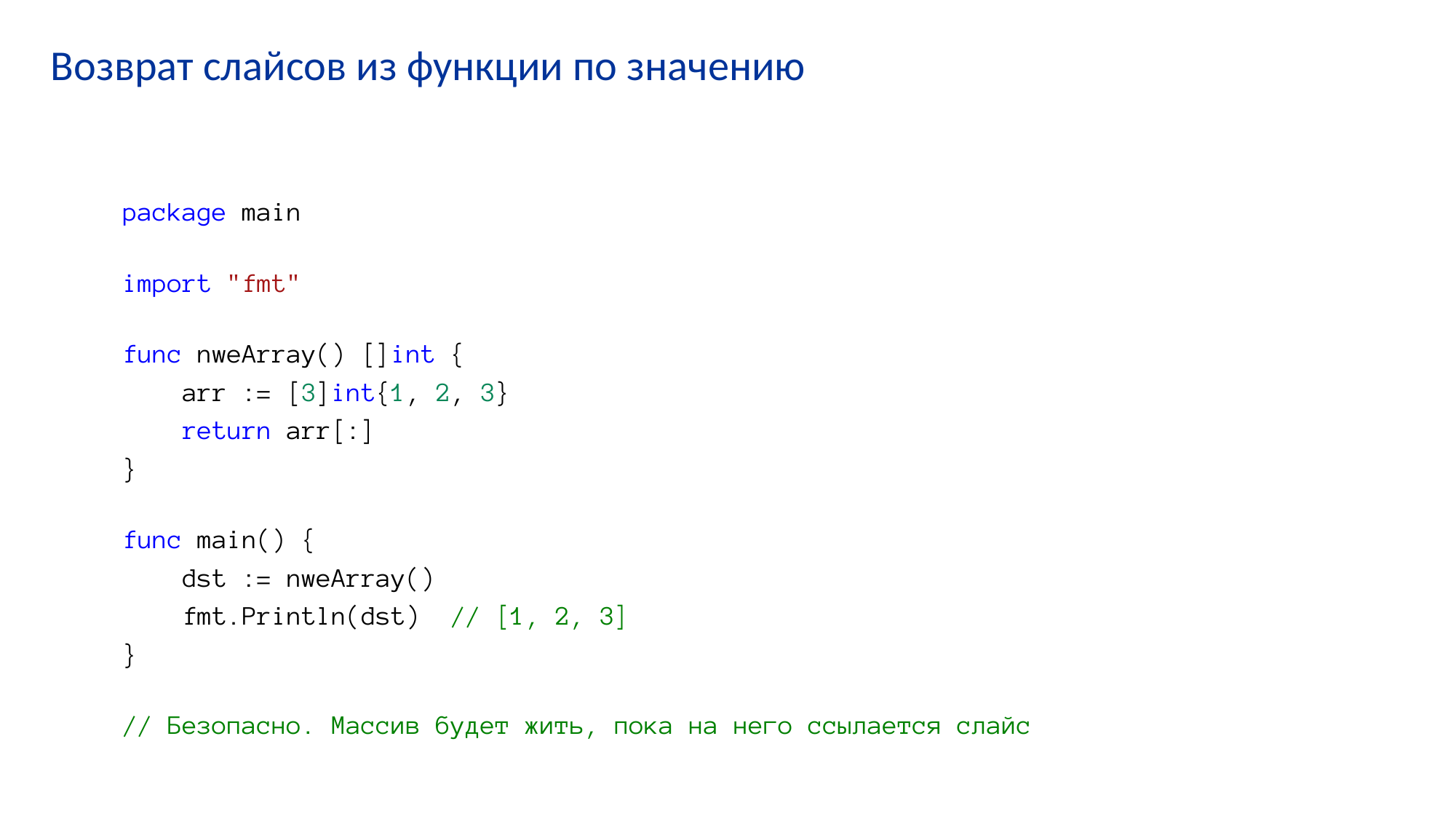

# Возврат слайсов из функции по значению
package main
import "fmt"
func nweArray() []int {
    arr := [3]int{1, 2, 3}
    return arr[:]
}
func main() {
    dst := nweArray()
    fmt.Println(dst)  // [1, 2, 3]
}
// Безопасно. Массив будет жить, пока на него ссылается слайс